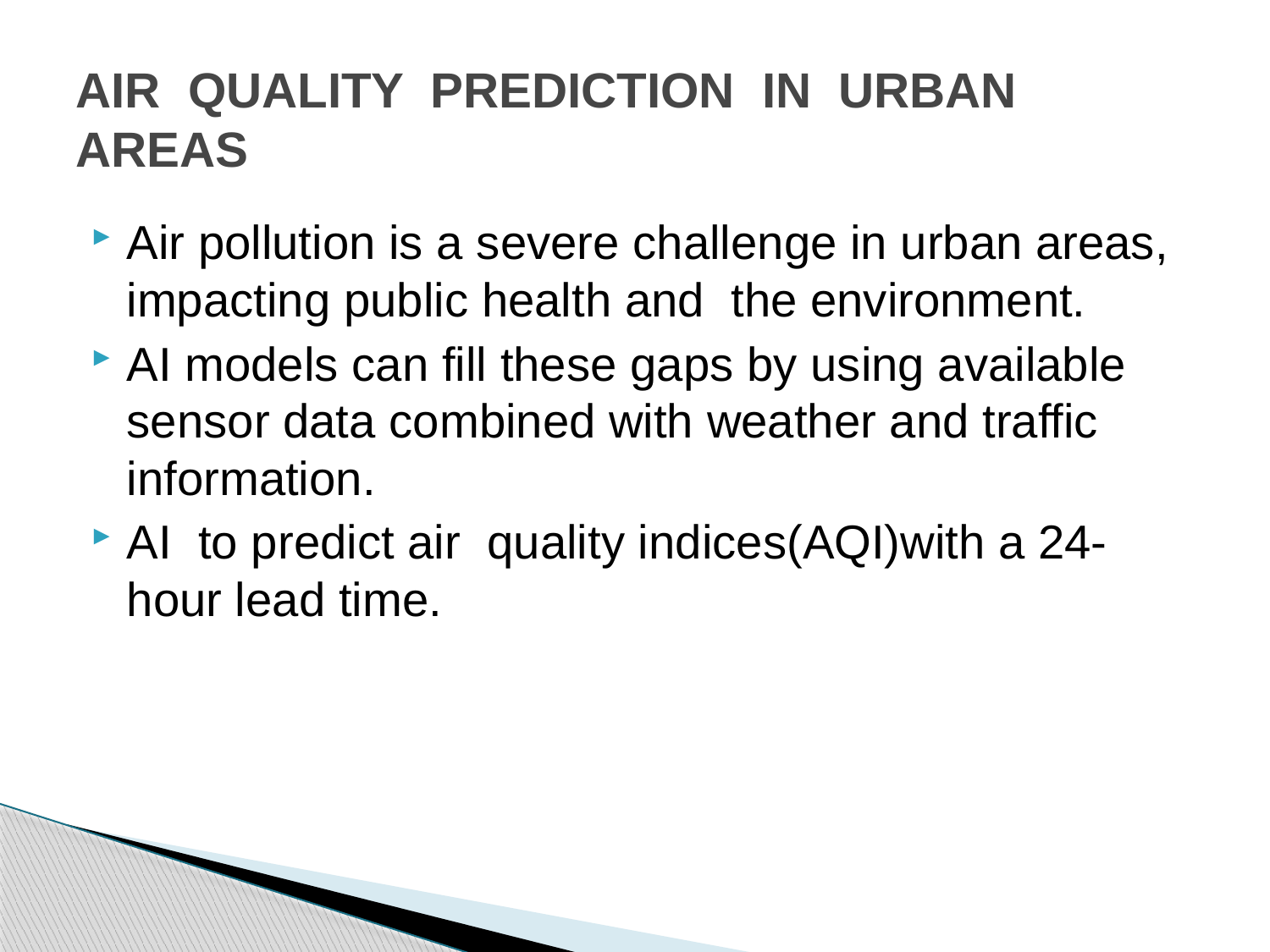

# AIR  QUALITY  PREDICTION  IN  URBAN  AREAS
Air pollution is a severe challenge in urban areas, impacting public health and  the environment.
AI models can fill these gaps by using available sensor data combined with weather and traffic information.
AI  to predict air  quality indices(AQI)with a 24-hour lead time.